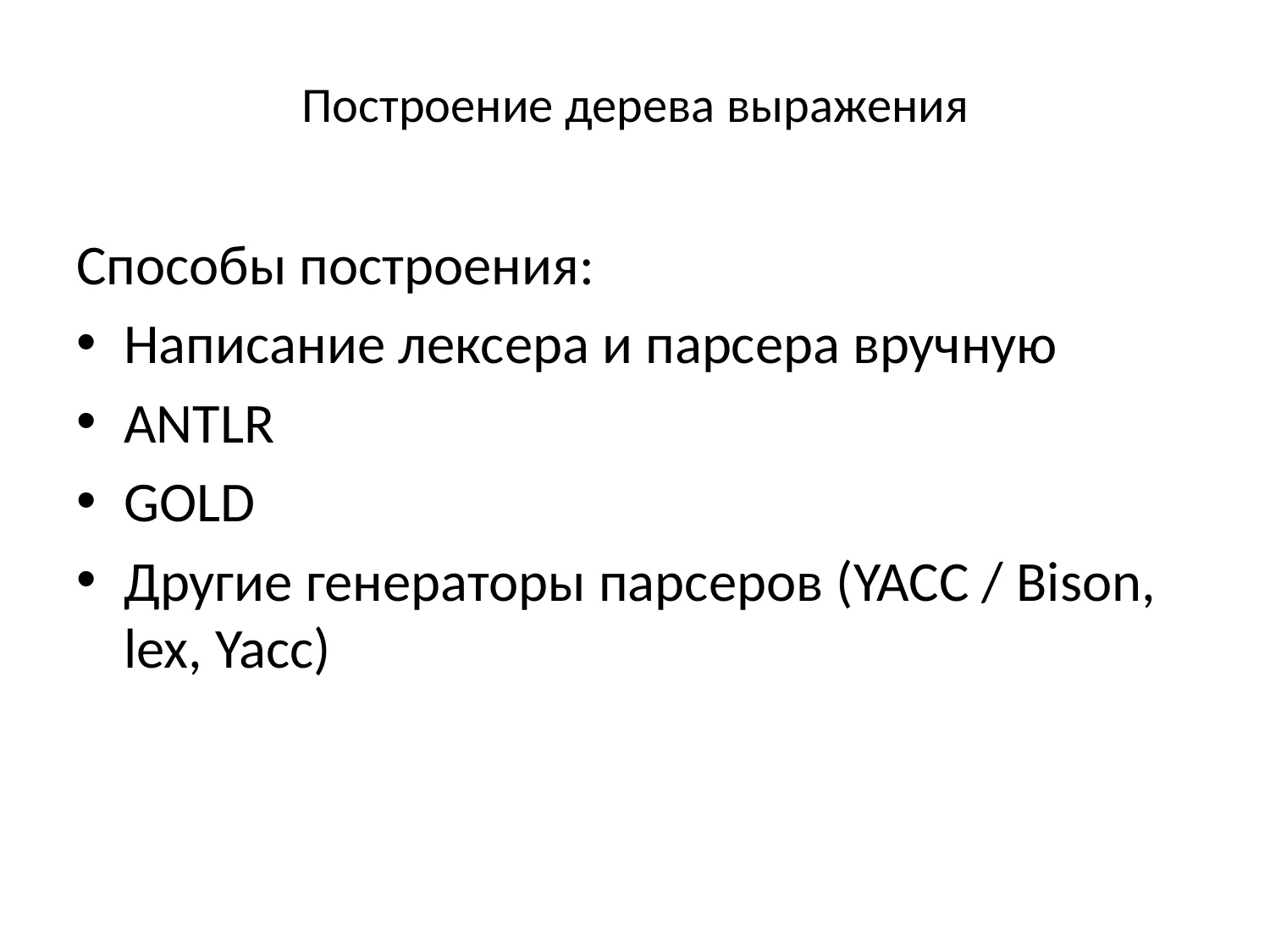

# Построение дерева выражения
Способы построения:
Написание лексера и парсера вручную
ANTLR
GOLD
Другие генераторы парсеров (YACC / Bison, lex, Yacc)